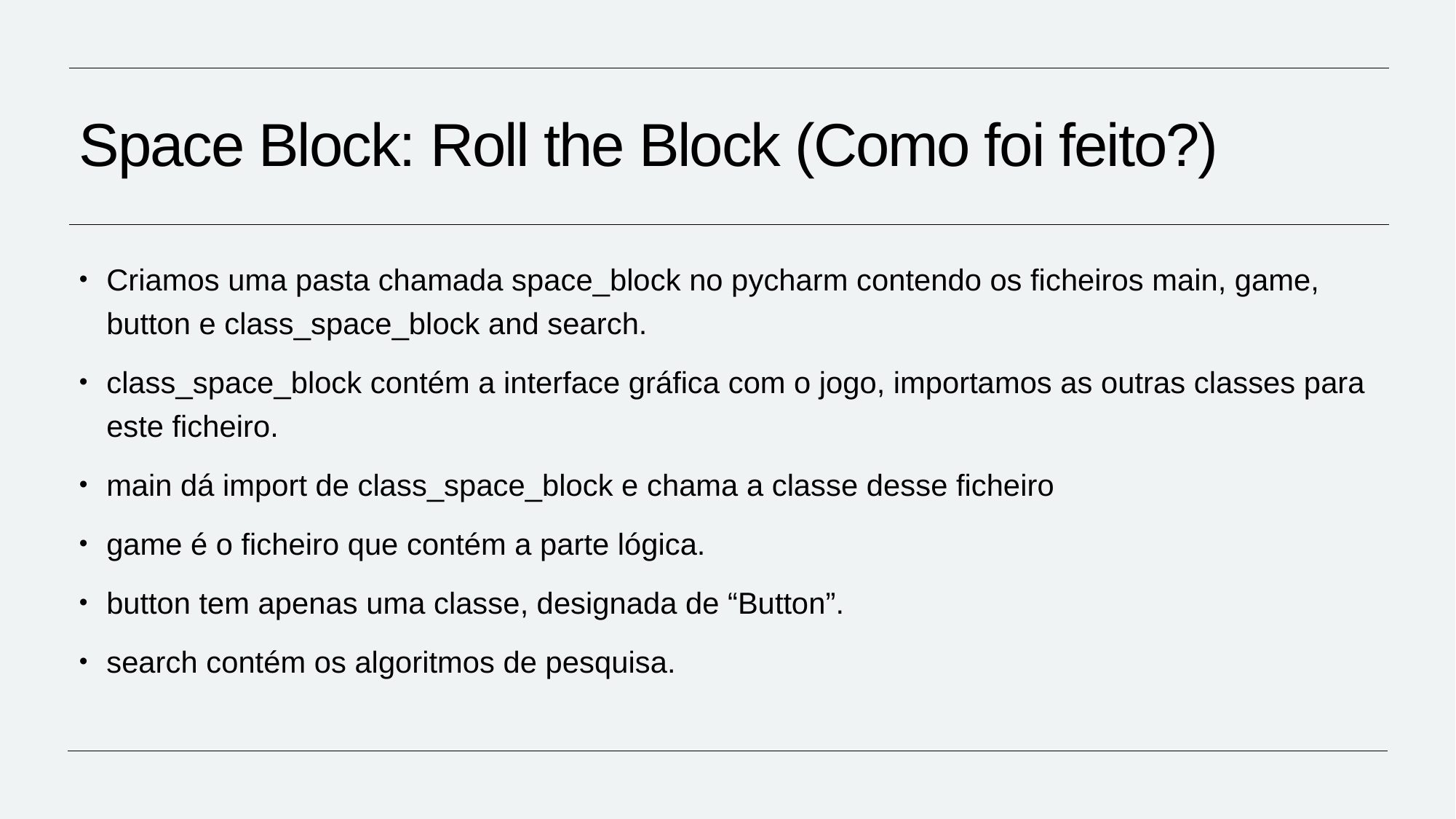

# Space Block: Roll the Block (Como foi feito?)
Criamos uma pasta chamada space_block no pycharm contendo os ficheiros main, game, button e class_space_block and search.
class_space_block contém a interface gráfica com o jogo, importamos as outras classes para este ficheiro.
main dá import de class_space_block e chama a classe desse ficheiro
game é o ficheiro que contém a parte lógica.
button tem apenas uma classe, designada de “Button”.
search contém os algoritmos de pesquisa.